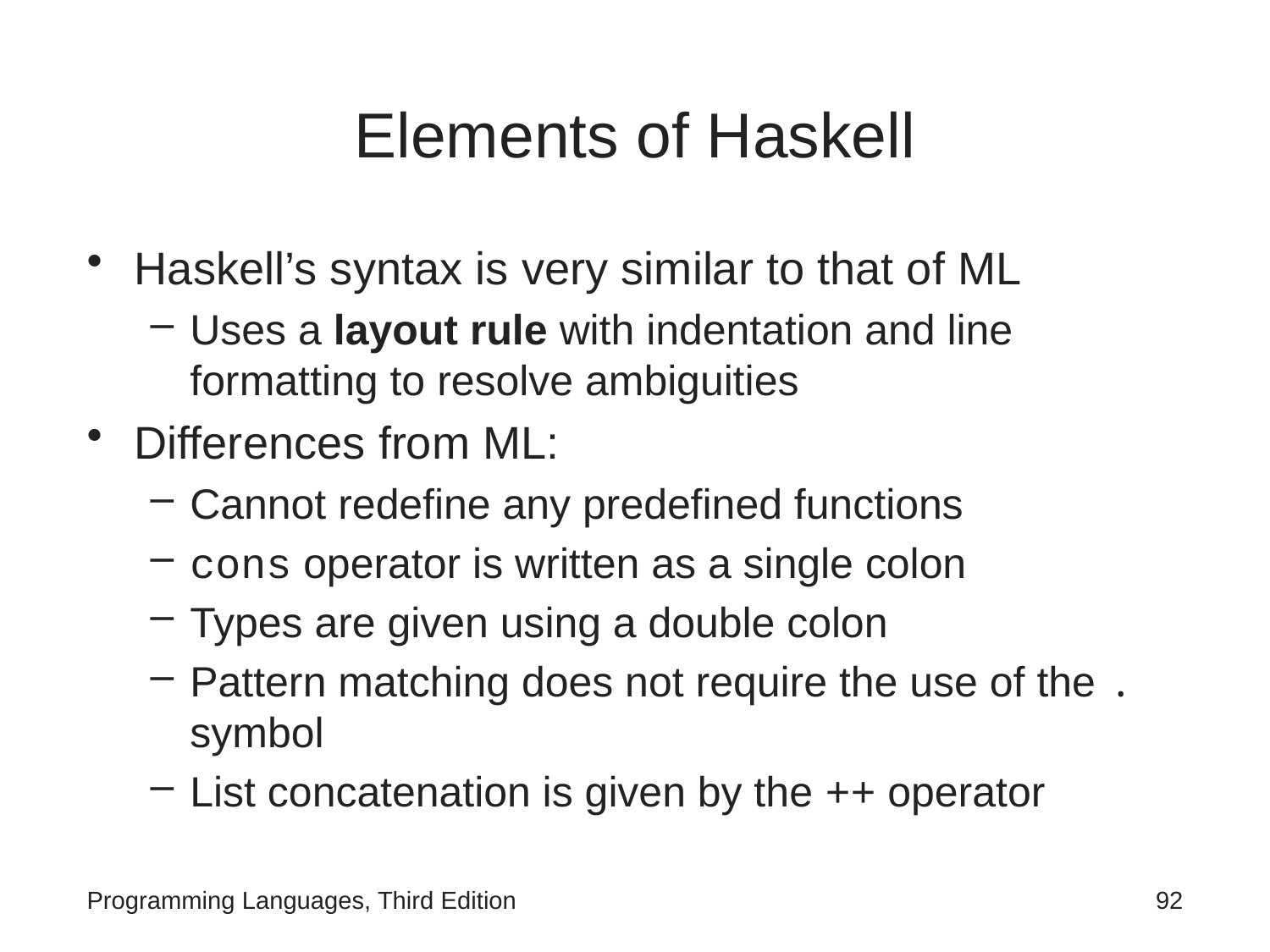

# Elements of Haskell
Haskell’s syntax is very similar to that of ML
Uses a layout rule with indentation and line formatting to resolve ambiguities
Differences from ML:
Cannot redefine any predefined functions
cons operator is written as a single colon
Types are given using a double colon
Pattern matching does not require the use of the . symbol
List concatenation is given by the ++ operator
Programming Languages, Third Edition
92